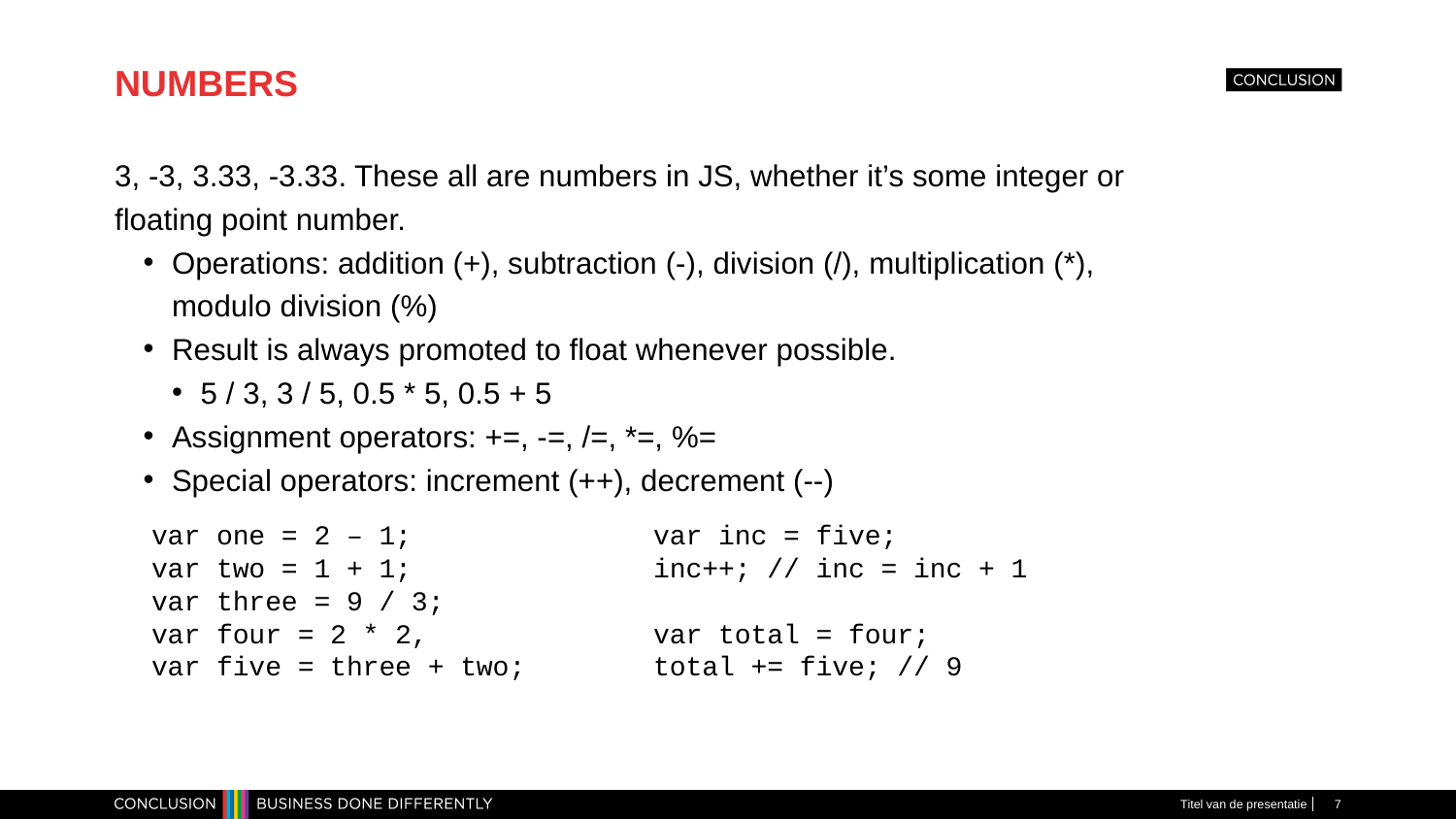

# NUMBERS
3, -3, 3.33, -3.33. These all are numbers in JS, whether it’s some integer or floating point number.
Operations: addition (+), subtraction (-), division (/), multiplication (*), modulo division (%)
Result is always promoted to float whenever possible.
5 / 3, 3 / 5, 0.5 * 5, 0.5 + 5
Assignment operators: +=, -=, /=, *=, %=
Special operators: increment (++), decrement (--)

var one = 2 – 1;
var two = 1 + 1;
var three = 9 / 3;
var four = 2 * 2,
var five = three + two;
var inc = five;
inc++; // inc = inc + 1

var total = four;
total += five; // 9
Titel van de presentatie
7